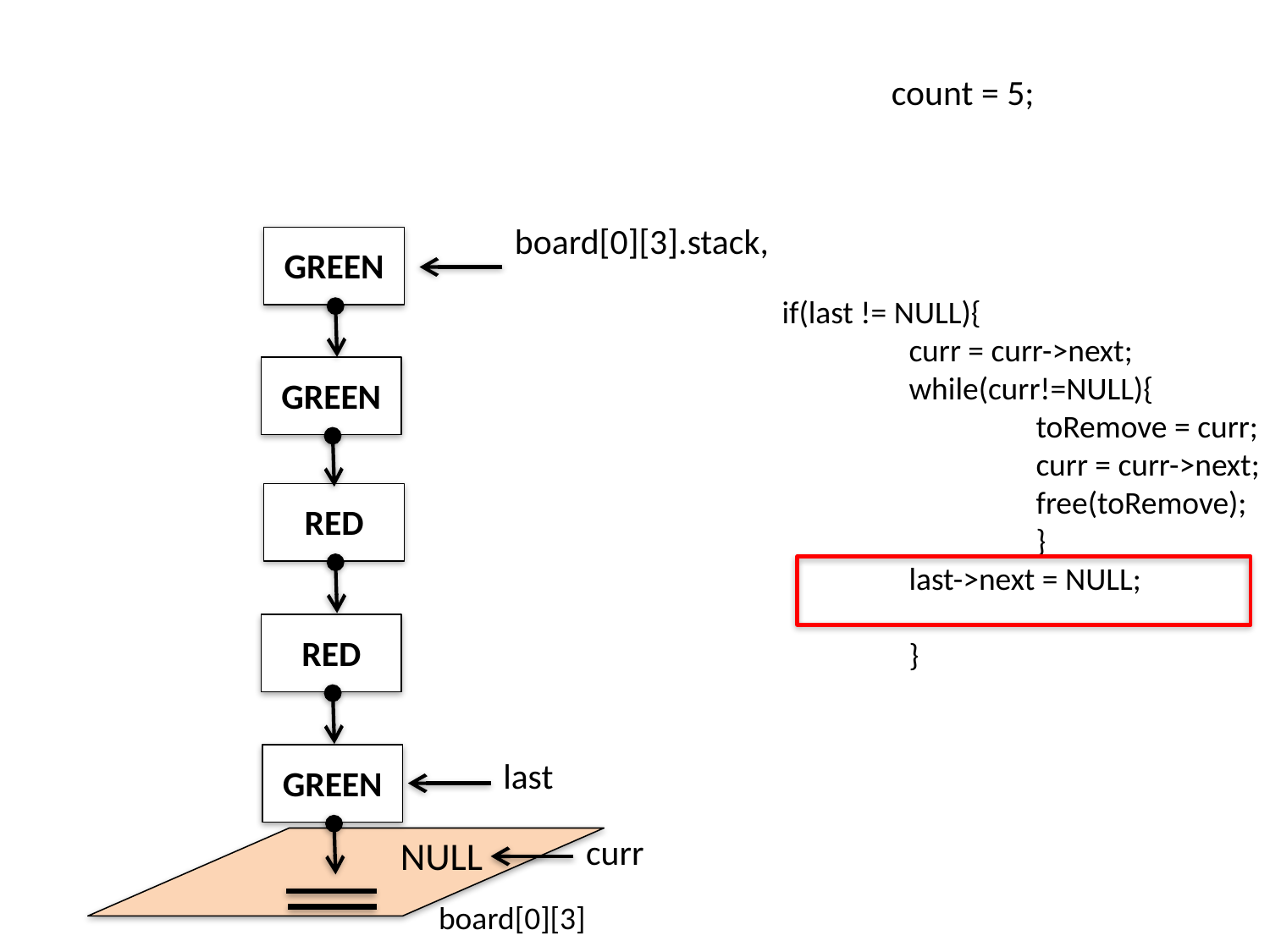

count = 5;
board[0][3].stack,

GREEN
if(last != NULL){
	curr = curr->next;
	while(curr!=NULL){
		toRemove = curr;
		curr = curr->next;
		free(toRemove);
		}
	last->next = NULL;

	}

GREEN

RED

RED

last
GREEN
curr
NULL

board[0][3]